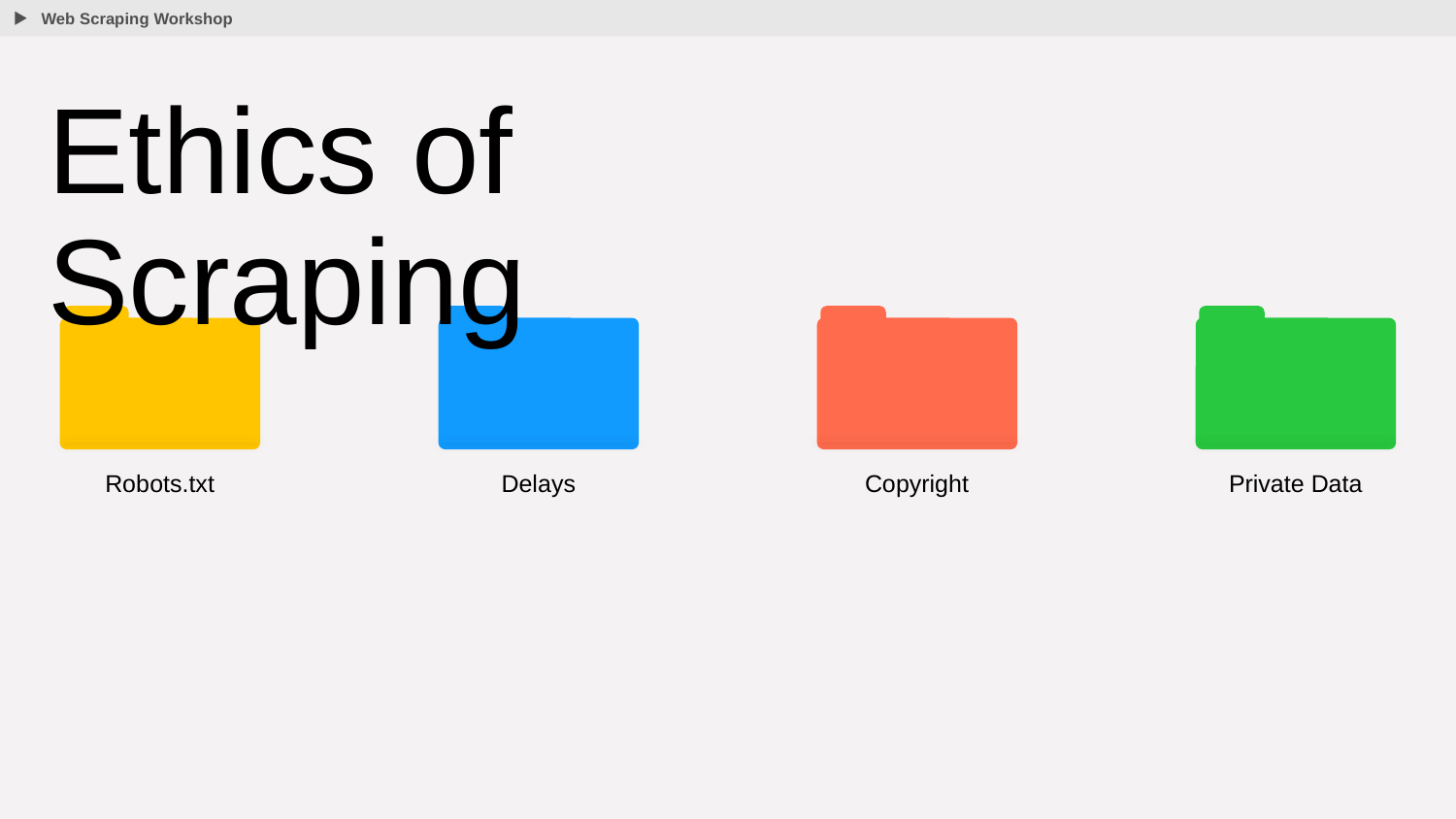

Web Scraping Workshop

Ethics of Scraping

Robots.txt
Delays
Copyright
Private Data